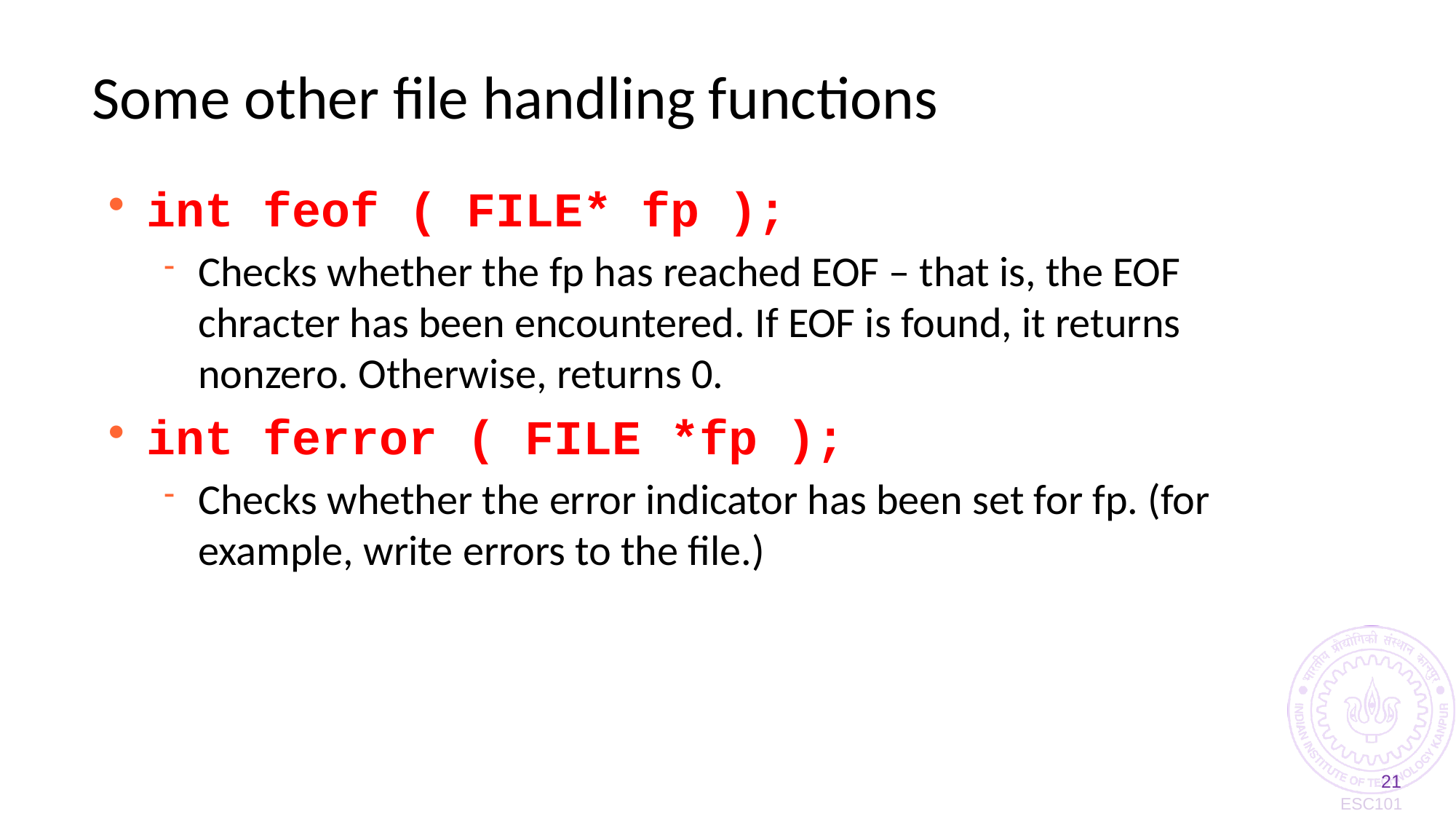

Some other file handling functions
int feof ( FILE* fp );
Checks whether the fp has reached EOF – that is, the EOF chracter has been encountered. If EOF is found, it returns nonzero. Otherwise, returns 0.
int ferror ( FILE *fp );
Checks whether the error indicator has been set for fp. (for example, write errors to the file.)
21